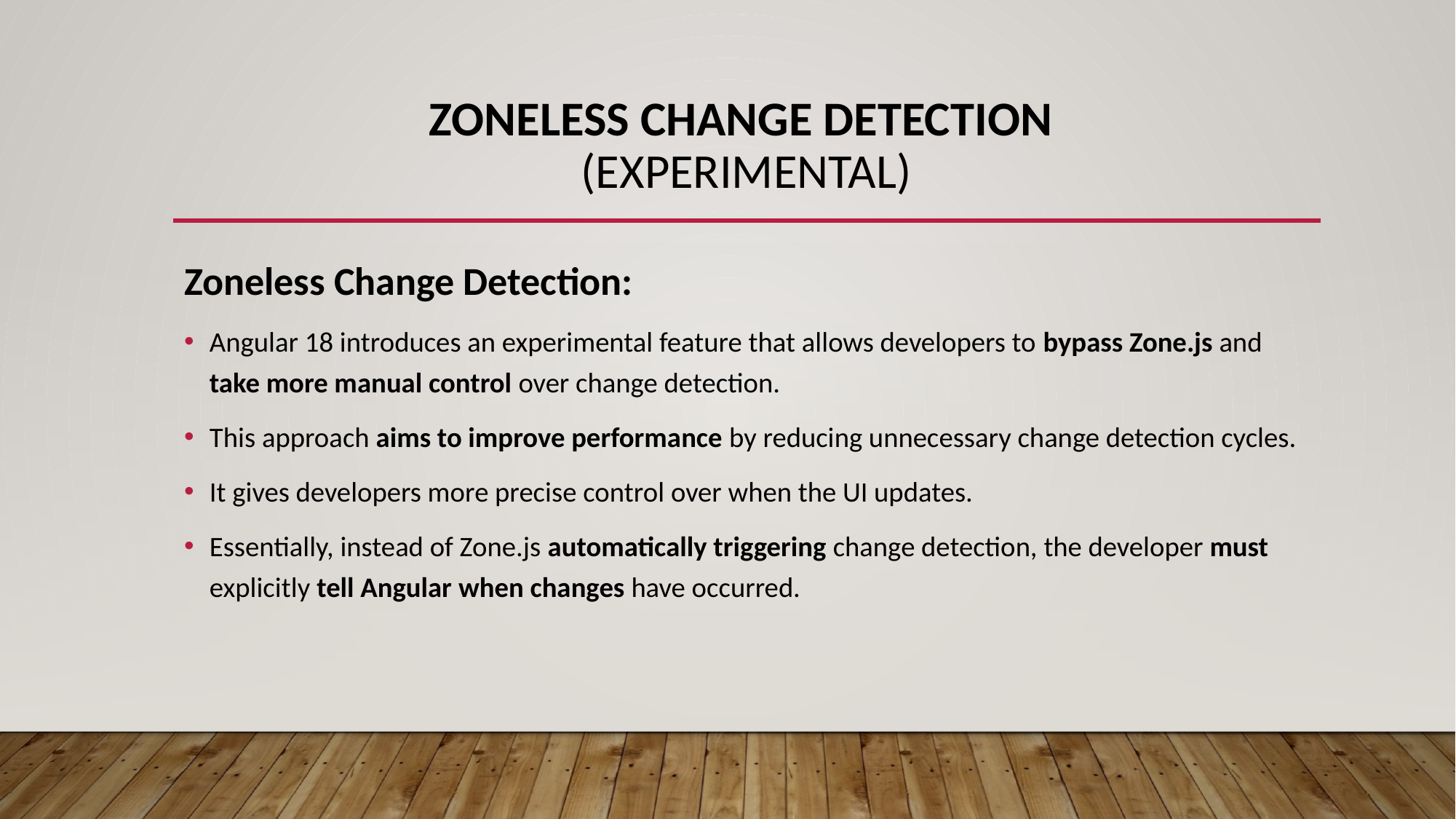

# Zoneless Change Detection (Experimental)
Zoneless Change Detection:
Angular 18 introduces an experimental feature that allows developers to bypass Zone.js and take more manual control over change detection.
This approach aims to improve performance by reducing unnecessary change detection cycles.
It gives developers more precise control over when the UI updates.
Essentially, instead of Zone.js automatically triggering change detection, the developer must explicitly tell Angular when changes have occurred.